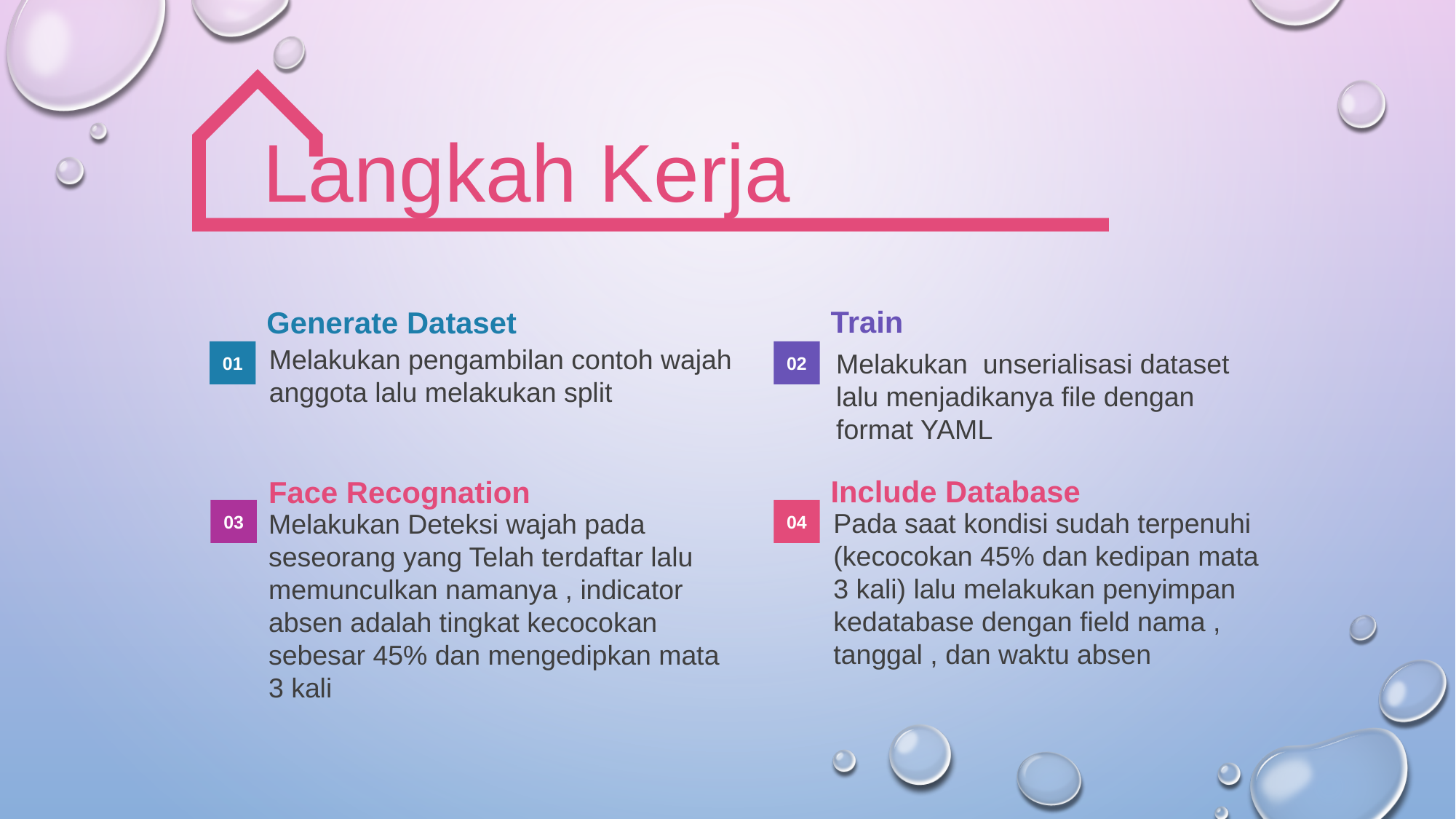

Langkah Kerja
Train
Melakukan  unserialisasi dataset lalu menjadikanya file dengan format YAML
Generate Dataset
Melakukan pengambilan contoh wajah anggota lalu melakukan split
01
02
Include Database
Pada saat kondisi sudah terpenuhi (kecocokan 45% dan kedipan mata 3 kali) lalu melakukan penyimpan kedatabase dengan field nama , tanggal , dan waktu absen
Face Recognation
Melakukan Deteksi wajah pada seseorang yang Telah terdaftar lalu memunculkan namanya , indicator absen adalah tingkat kecocokan sebesar 45% dan mengedipkan mata 3 kali
03
04